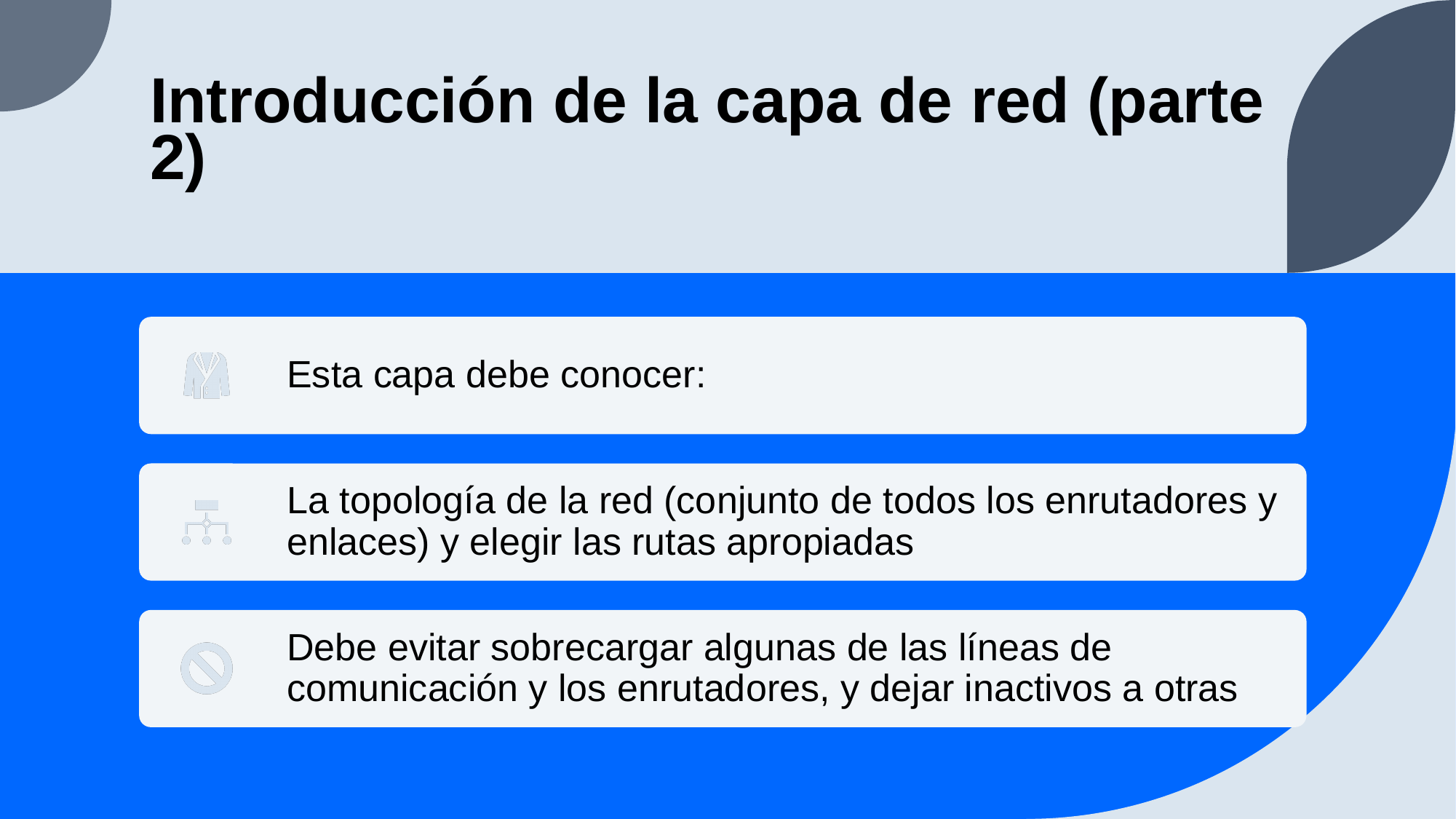

# Introducción de la capa de red (parte 2)
Esta capa debe conocer:
La topología de la red (conjunto de todos los enrutadores y enlaces) y elegir las rutas apropiadas
Debe evitar sobrecargar algunas de las líneas de comunicación y los enrutadores, y dejar inactivos a otras